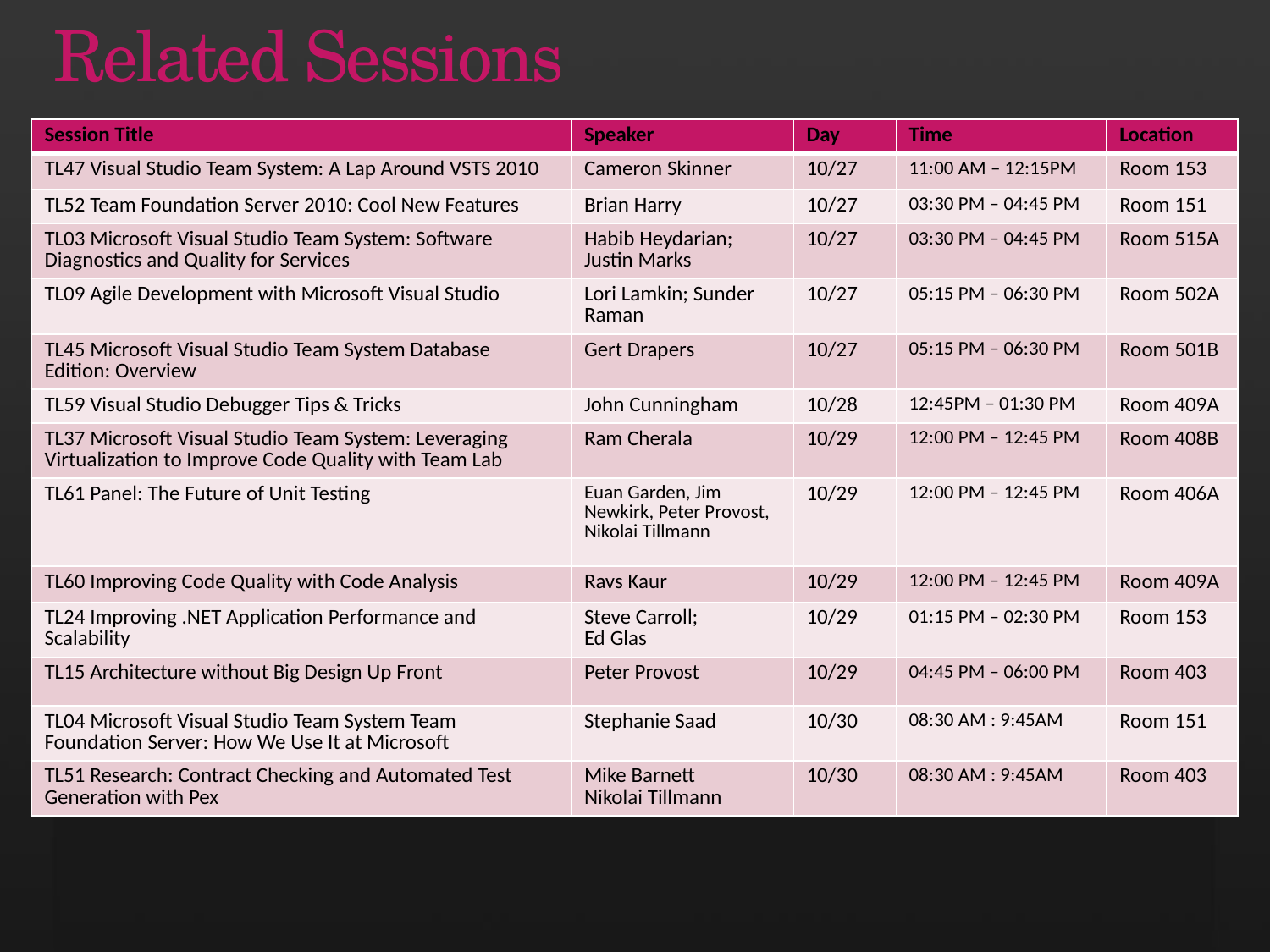

# Related Sessions
| Session Title | Speaker | Day | Time | Location |
| --- | --- | --- | --- | --- |
| TL47 Visual Studio Team System: A Lap Around VSTS 2010 | Cameron Skinner | 10/27 | 11:00 AM – 12:15PM | Room 153 |
| TL52 Team Foundation Server 2010: Cool New Features | Brian Harry | 10/27 | 03:30 PM – 04:45 PM | Room 151 |
| TL03 Microsoft Visual Studio Team System: Software Diagnostics and Quality for Services | Habib Heydarian; Justin Marks | 10/27 | 03:30 PM – 04:45 PM | Room 515A |
| TL09 Agile Development with Microsoft Visual Studio | Lori Lamkin; Sunder Raman | 10/27 | 05:15 PM – 06:30 PM | Room 502A |
| TL45 Microsoft Visual Studio Team System Database Edition: Overview | Gert Drapers | 10/27 | 05:15 PM – 06:30 PM | Room 501B |
| TL59 Visual Studio Debugger Tips & Tricks | John Cunningham | 10/28 | 12:45PM – 01:30 PM | Room 409A |
| TL37 Microsoft Visual Studio Team System: Leveraging Virtualization to Improve Code Quality with Team Lab | Ram Cherala | 10/29 | 12:00 PM – 12:45 PM | Room 408B |
| TL61 Panel: The Future of Unit Testing | Euan Garden, Jim Newkirk, Peter Provost, Nikolai Tillmann | 10/29 | 12:00 PM – 12:45 PM | Room 406A |
| TL60 Improving Code Quality with Code Analysis | Ravs Kaur | 10/29 | 12:00 PM – 12:45 PM | Room 409A |
| TL24 Improving .NET Application Performance and Scalability | Steve Carroll; Ed Glas | 10/29 | 01:15 PM – 02:30 PM | Room 153 |
| TL15 Architecture without Big Design Up Front | Peter Provost | 10/29 | 04:45 PM – 06:00 PM | Room 403 |
| TL04 Microsoft Visual Studio Team System Team Foundation Server: How We Use It at Microsoft | Stephanie Saad | 10/30 | 08:30 AM : 9:45AM | Room 151 |
| TL51 Research: Contract Checking and Automated Test Generation with Pex | Mike Barnett Nikolai Tillmann | 10/30 | 08:30 AM : 9:45AM | Room 403 |